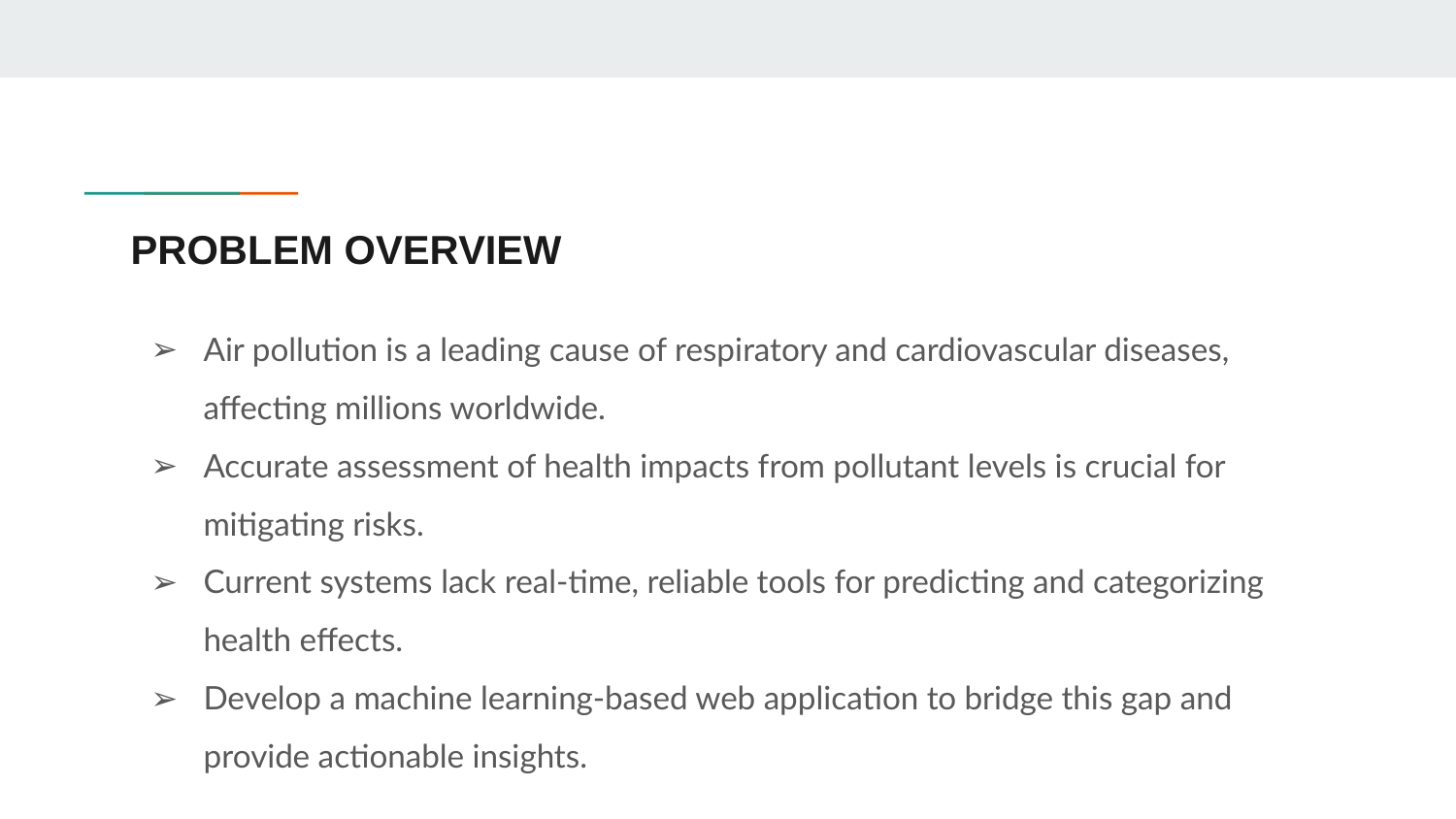

# PROBLEM OVERVIEW
Air pollution is a leading cause of respiratory and cardiovascular diseases, affecting millions worldwide.
Accurate assessment of health impacts from pollutant levels is crucial for mitigating risks.
Current systems lack real-time, reliable tools for predicting and categorizing health effects.
Develop a machine learning-based web application to bridge this gap and provide actionable insights.